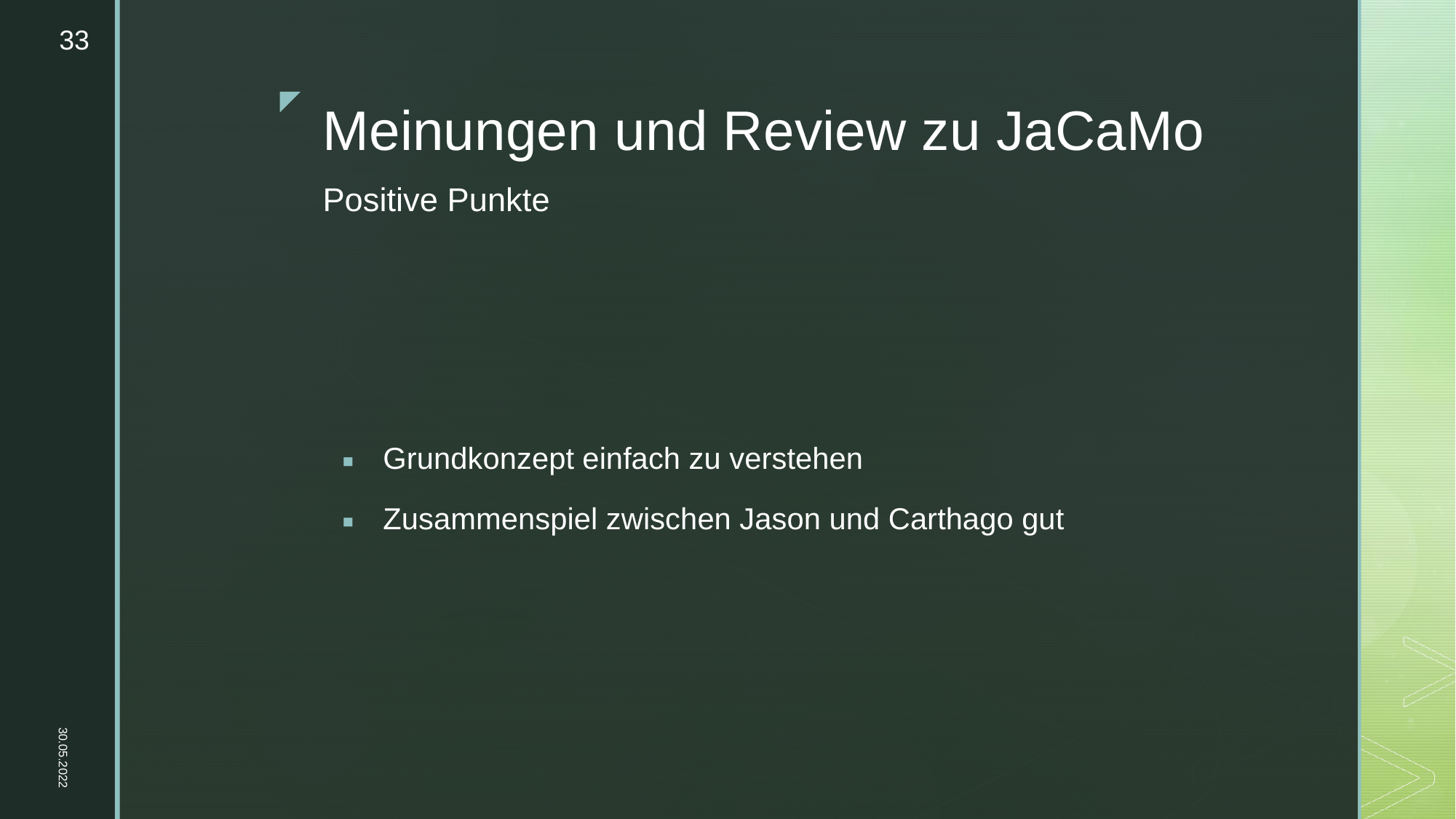

33
# Meinungen und Review zu JaCaMo

Positive Punkte
Grundkonzept einfach zu verstehen
Zusammenspiel zwischen Jason und Carthago gut
30.05.2022